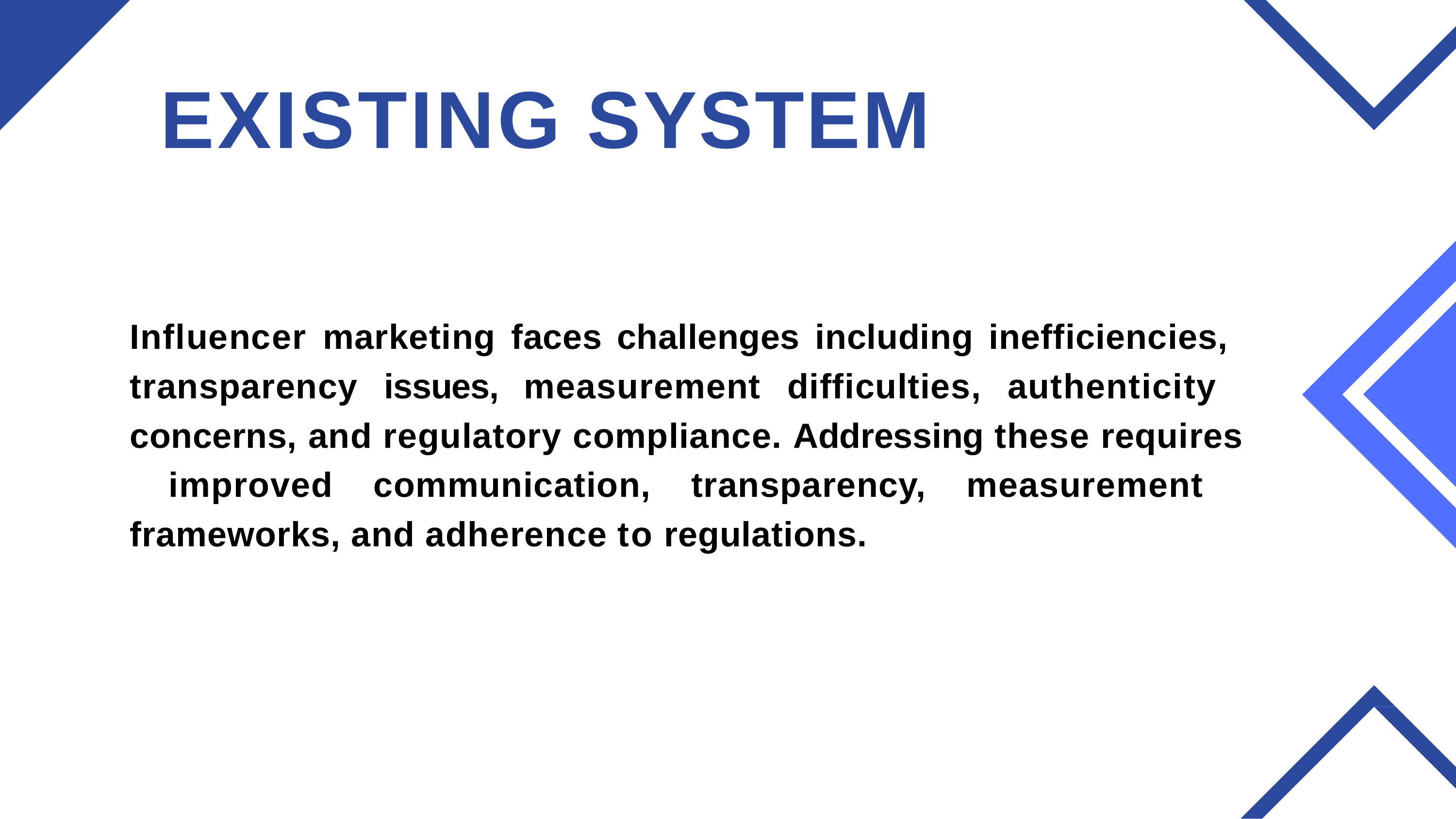

# EXISTING SYSTEM

Influencer marketing faces challenges including inefficiencies,  transparency issues, measurement difficulties, authenticity  concerns, and regulatory compliance. Addressing these requires  improved communication, transparency, measurement  frameworks, and adherence to regulations.